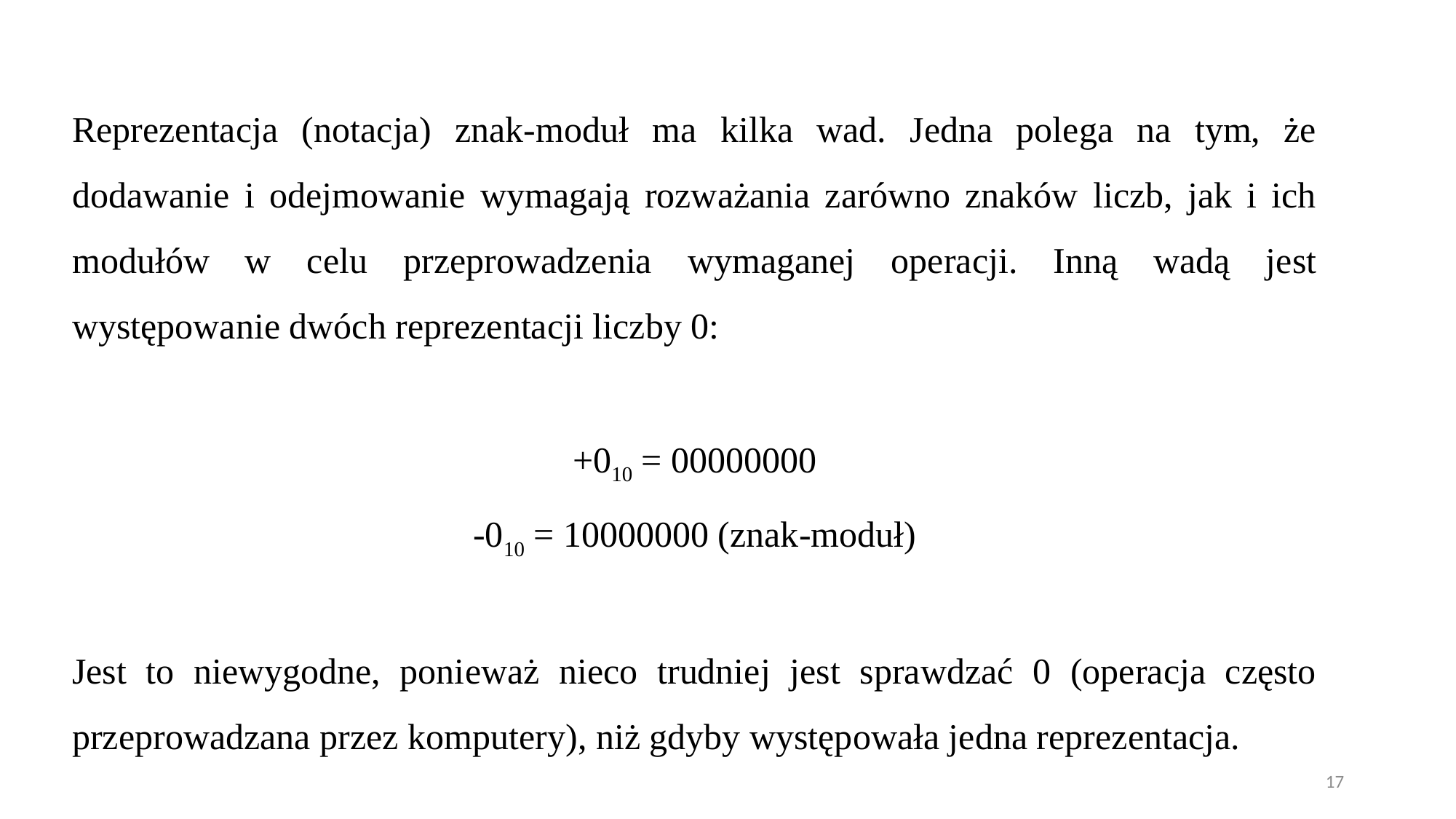

Reprezentacja (notacja) znak-moduł ma kilka wad. Jedna polega na tym, że dodawanie i odejmowanie wymagają rozważania zarówno znaków liczb, jak i ich modułów w celu przeprowadzenia wymaganej operacji. Inną wadą jest występowanie dwóch reprezentacji liczby 0:

+010 = 00000000
-010 = 10000000 (znak-moduł)

Jest to niewygodne, ponieważ nieco trudniej jest sprawdzać 0 (operacja często przeprowadzana przez komputery), niż gdyby występowała jedna reprezentacja.
17